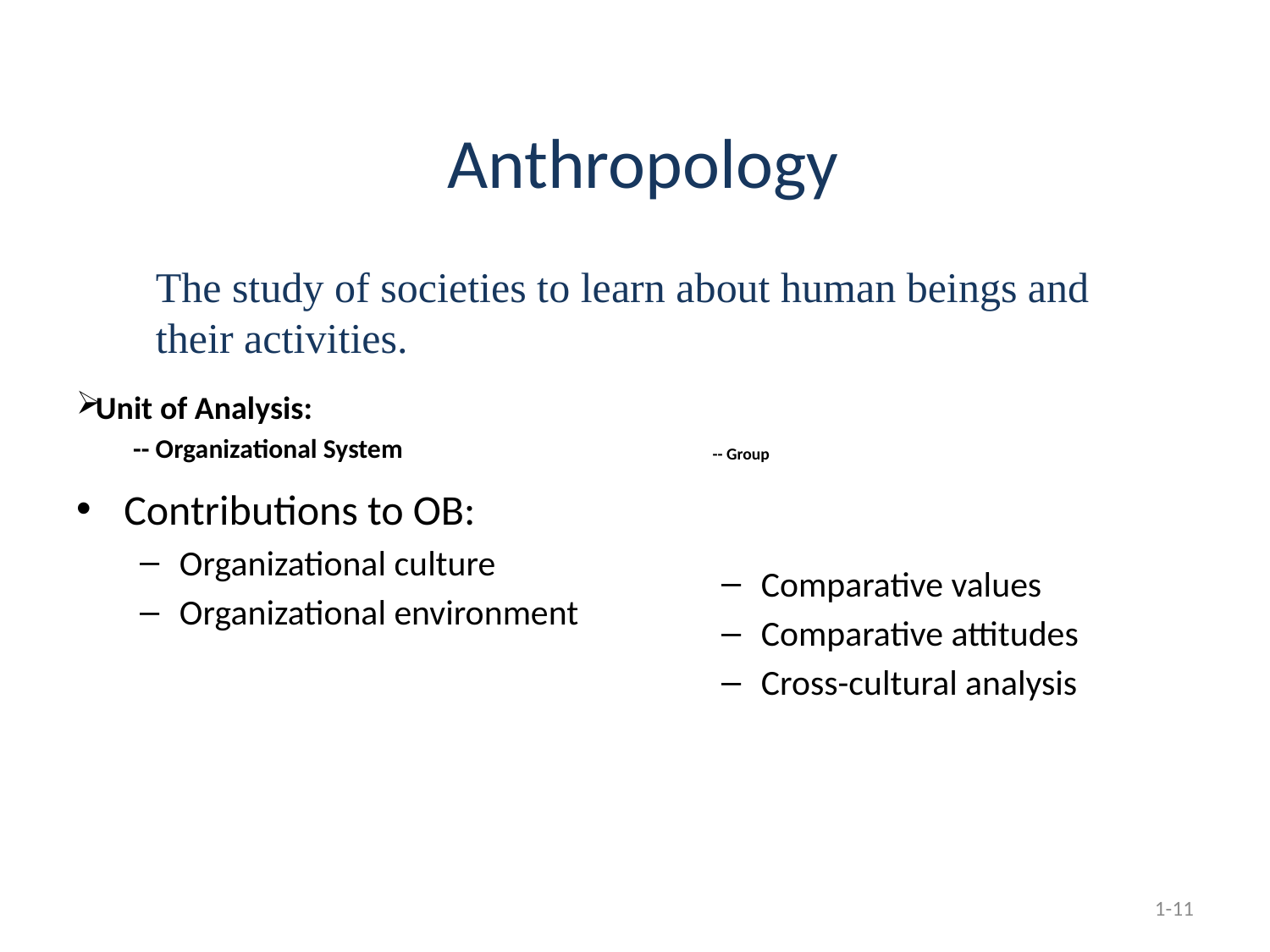

# Anthropology
The study of societies to learn about human beings and their activities.
Unit of Analysis:
-- Organizational System

-- Group
Contributions to OB:
Organizational culture
Organizational environment

Comparative values
Comparative attitudes
Cross-cultural analysis
1-11